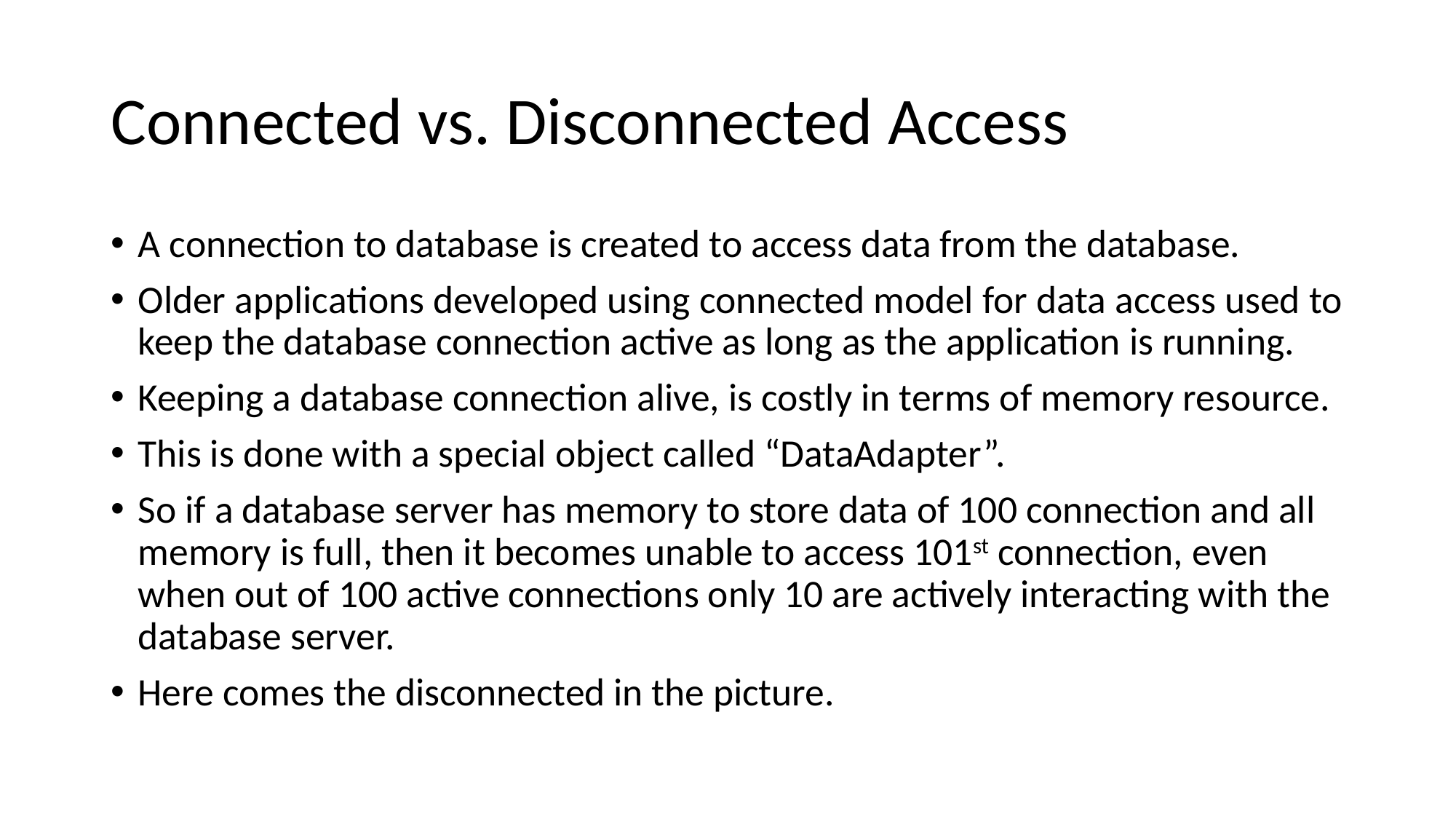

# Connected vs. Disconnected Access
A connection to database is created to access data from the database.
Older applications developed using connected model for data access used to keep the database connection active as long as the application is running.
Keeping a database connection alive, is costly in terms of memory resource.
This is done with a special object called “DataAdapter”.
So if a database server has memory to store data of 100 connection and all memory is full, then it becomes unable to access 101st connection, even when out of 100 active connections only 10 are actively interacting with the database server.
Here comes the disconnected in the picture.